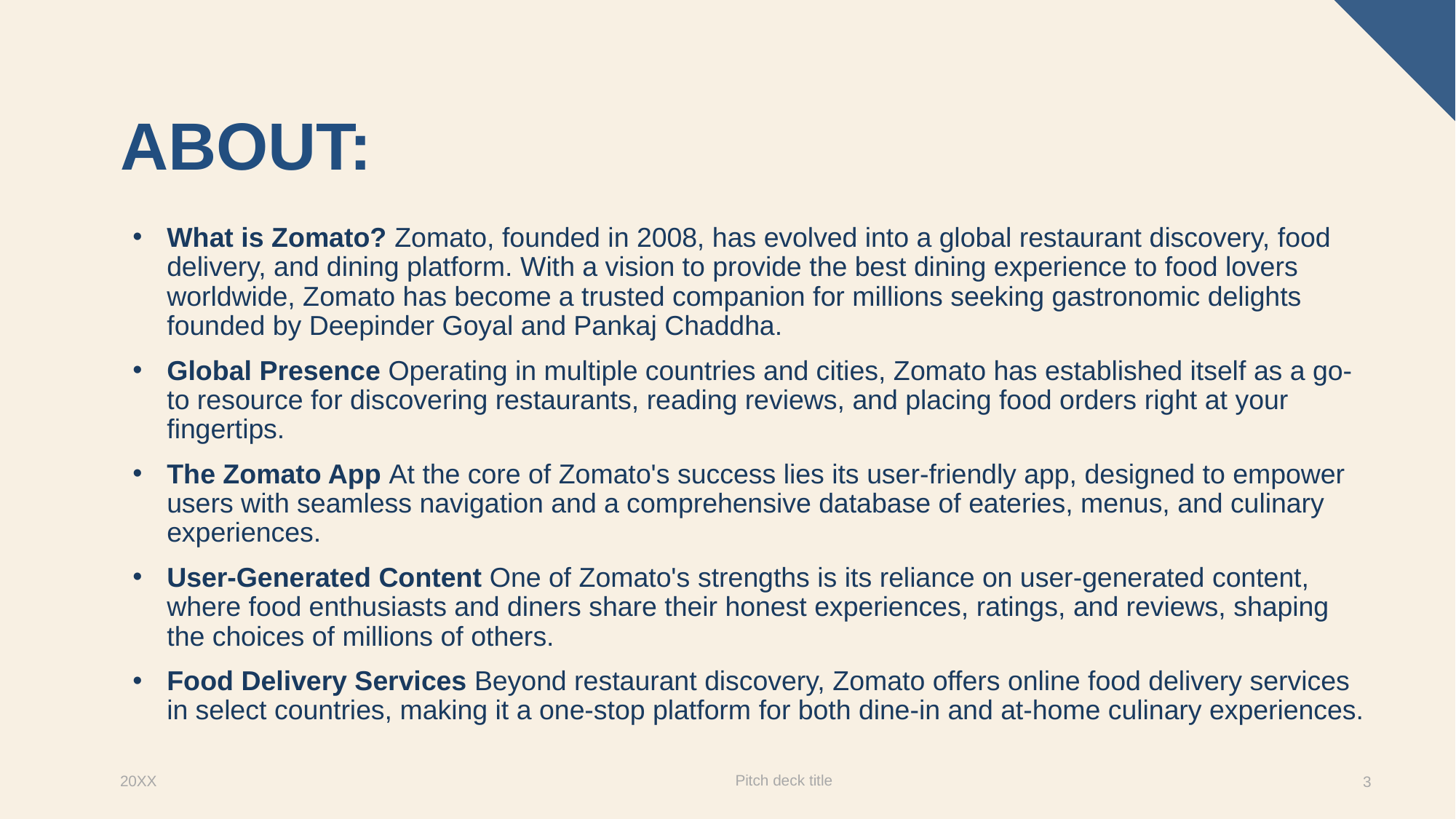

# About:
What is Zomato? Zomato, founded in 2008, has evolved into a global restaurant discovery, food delivery, and dining platform. With a vision to provide the best dining experience to food lovers worldwide, Zomato has become a trusted companion for millions seeking gastronomic delights founded by Deepinder Goyal and Pankaj Chaddha.
Global Presence Operating in multiple countries and cities, Zomato has established itself as a go-to resource for discovering restaurants, reading reviews, and placing food orders right at your fingertips.
The Zomato App At the core of Zomato's success lies its user-friendly app, designed to empower users with seamless navigation and a comprehensive database of eateries, menus, and culinary experiences.
User-Generated Content One of Zomato's strengths is its reliance on user-generated content, where food enthusiasts and diners share their honest experiences, ratings, and reviews, shaping the choices of millions of others.
Food Delivery Services Beyond restaurant discovery, Zomato offers online food delivery services in select countries, making it a one-stop platform for both dine-in and at-home culinary experiences.
Pitch deck title
20XX
3